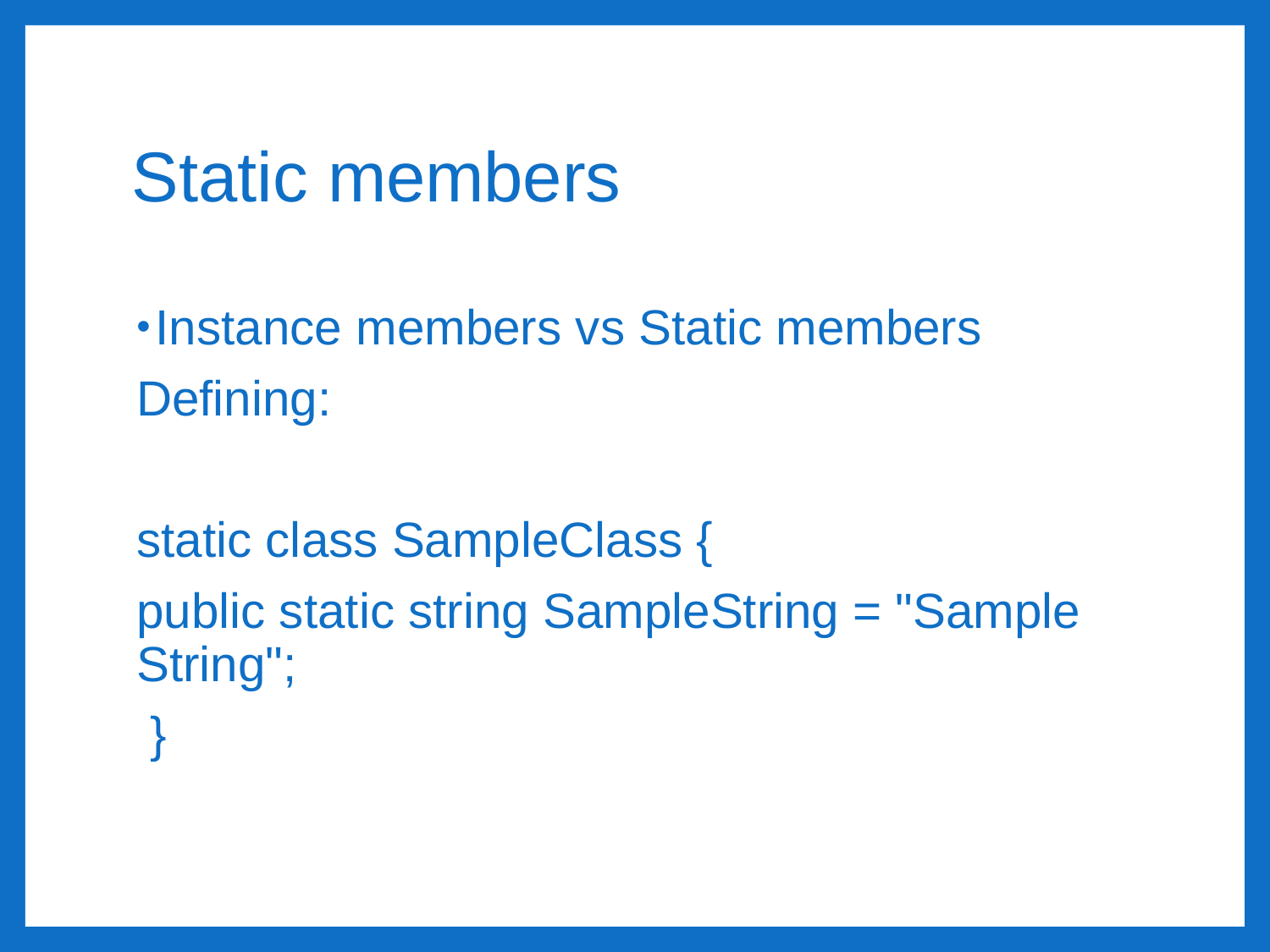

# Static members
Instance members vs Static members
Defining:

static class SampleClass {
public static string SampleString = "Sample String";
 }